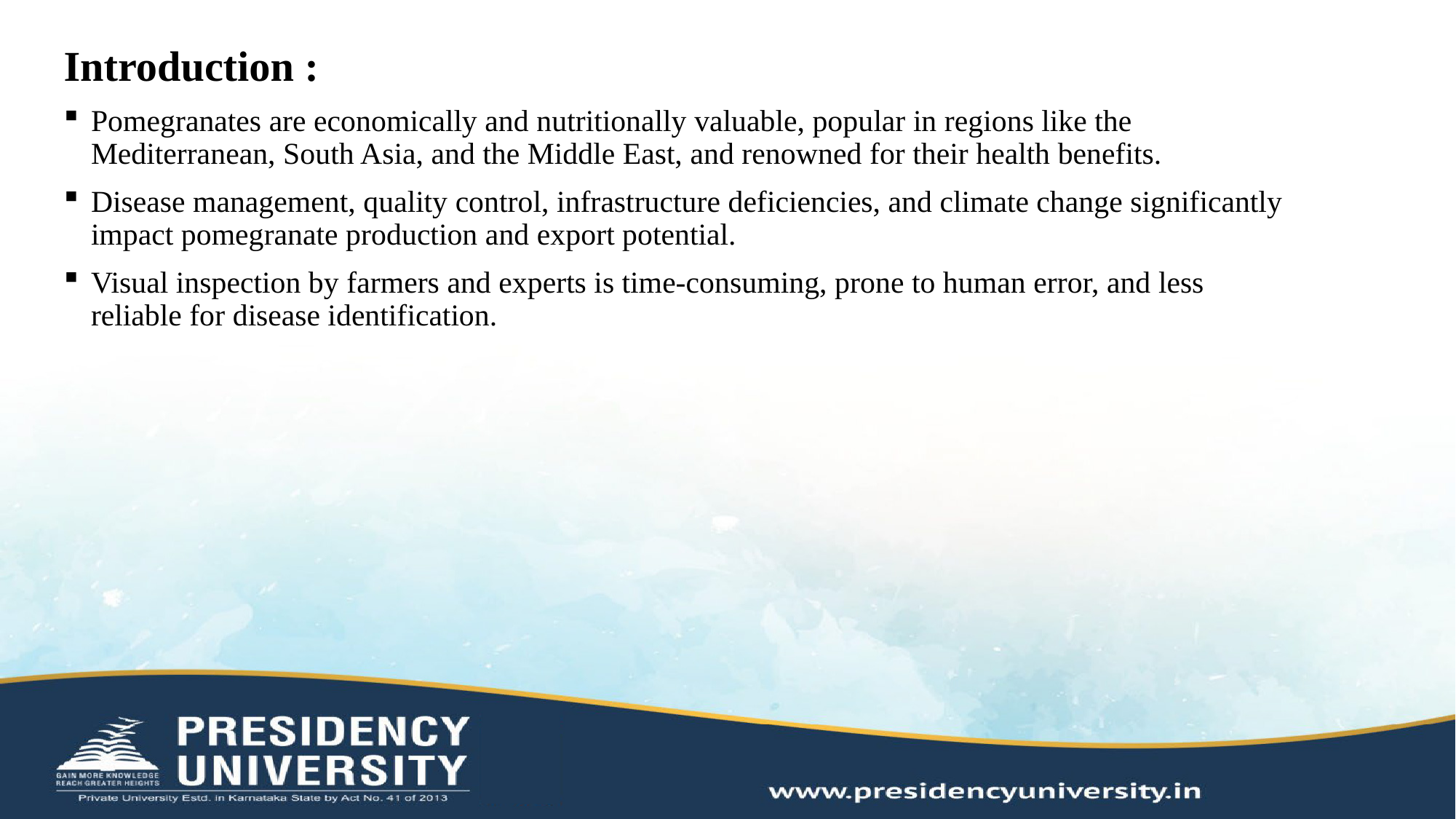

#
Introduction :
Pomegranates are economically and nutritionally valuable, popular in regions like the Mediterranean, South Asia, and the Middle East, and renowned for their health benefits.
Disease management, quality control, infrastructure deficiencies, and climate change significantly impact pomegranate production and export potential.
Visual inspection by farmers and experts is time-consuming, prone to human error, and less reliable for disease identification.